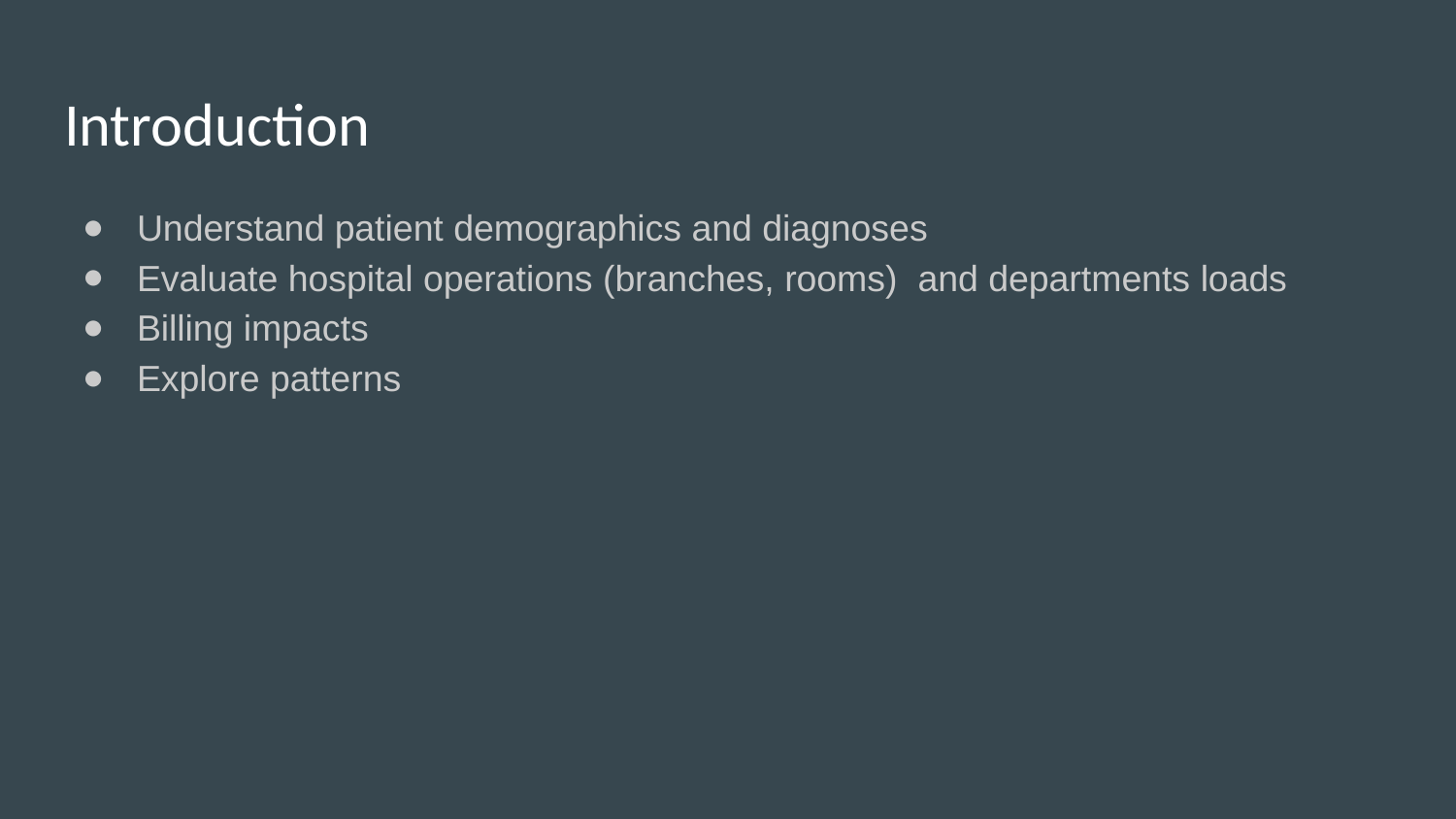

# Introduction
Understand patient demographics and diagnoses
Evaluate hospital operations (branches, rooms)  and departments loads
Billing impacts
Explore patterns